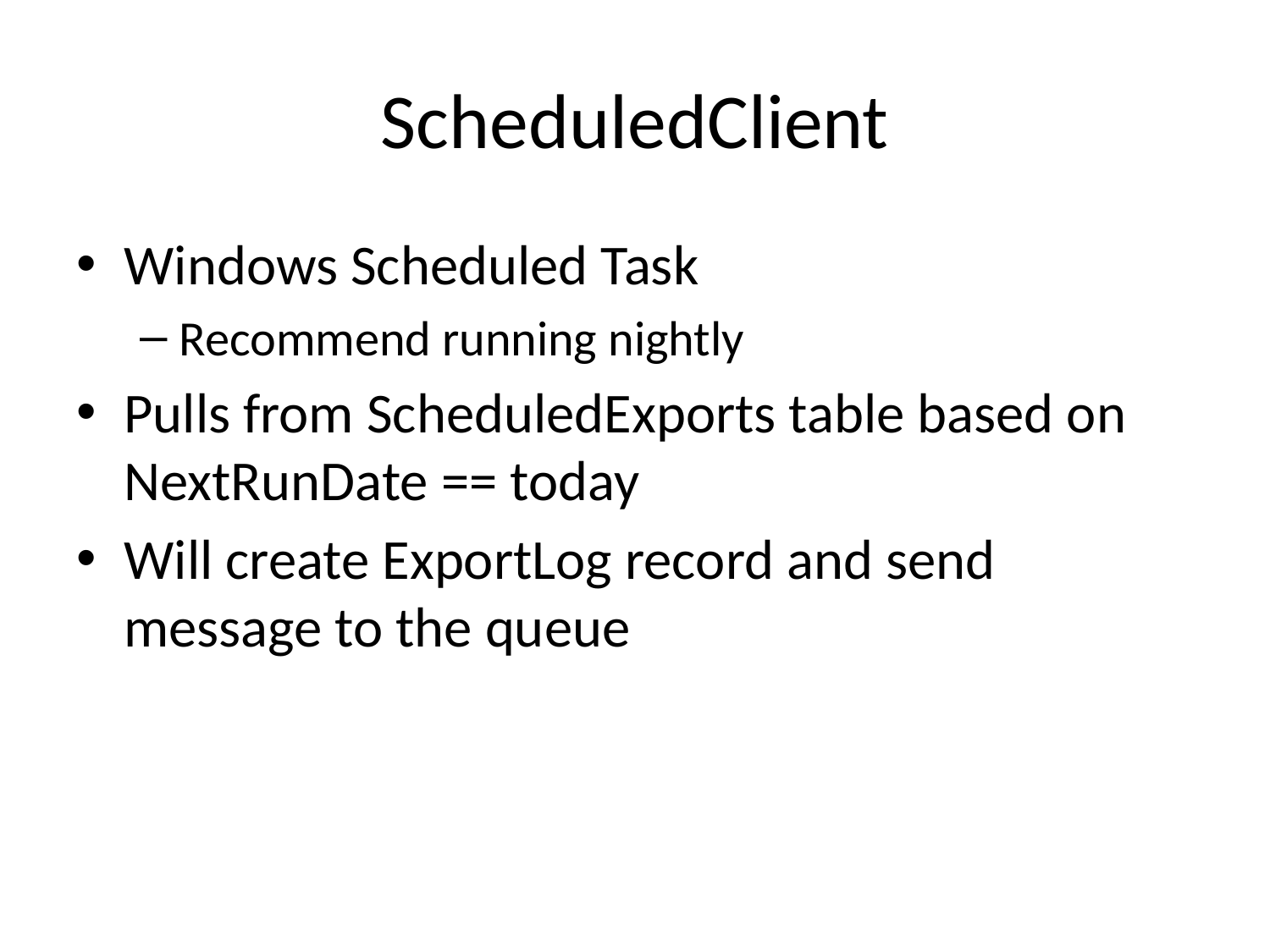

# ScheduledClient
Windows Scheduled Task
Recommend running nightly
Pulls from ScheduledExports table based on NextRunDate == today
Will create ExportLog record and send message to the queue